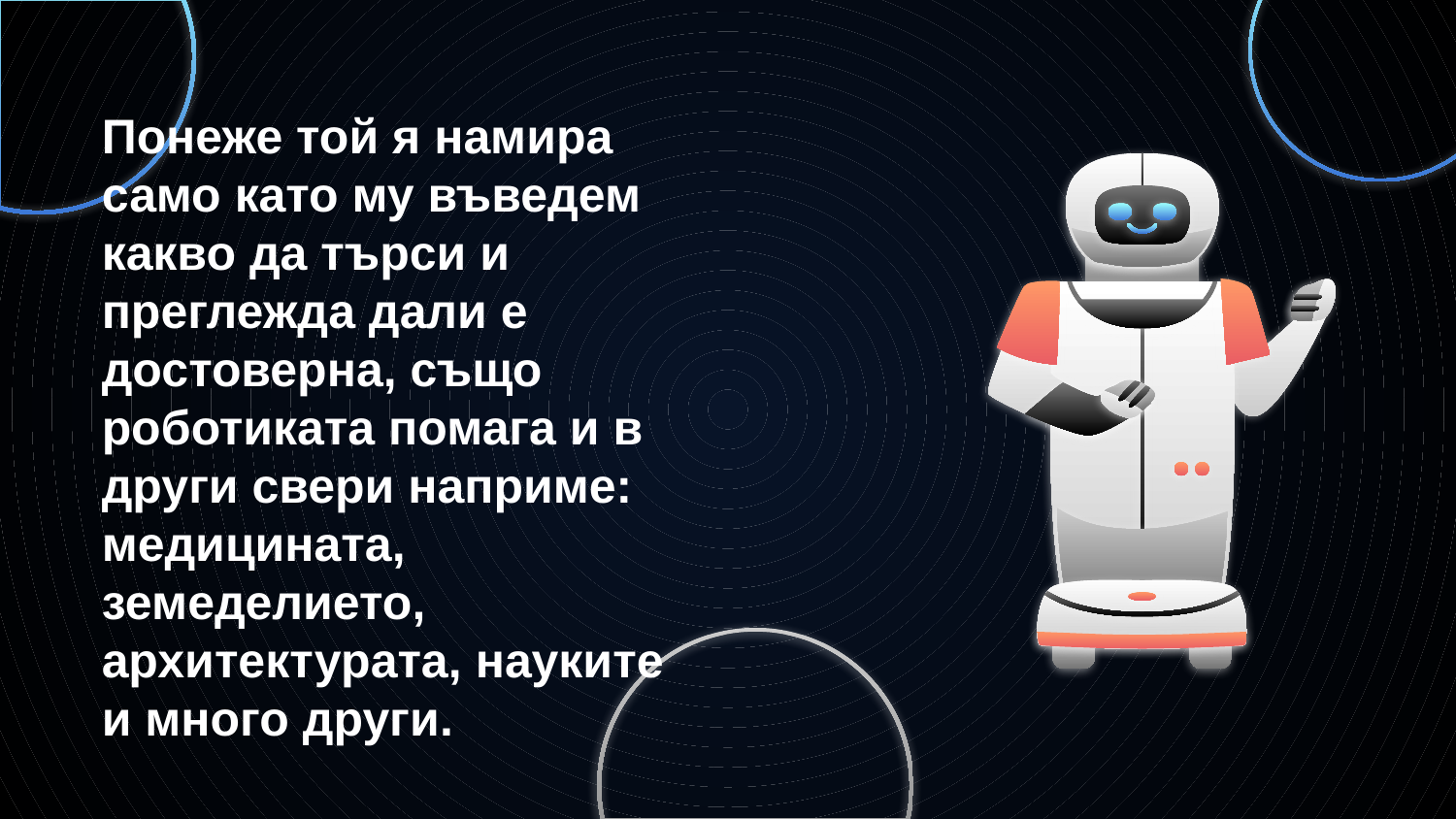

# Понеже той я намира само като му въведем какво да търси и преглежда дали е достоверна, също роботиката помага и в други свери наприме: медицината, земеделието, архитектурата, науките и много други.